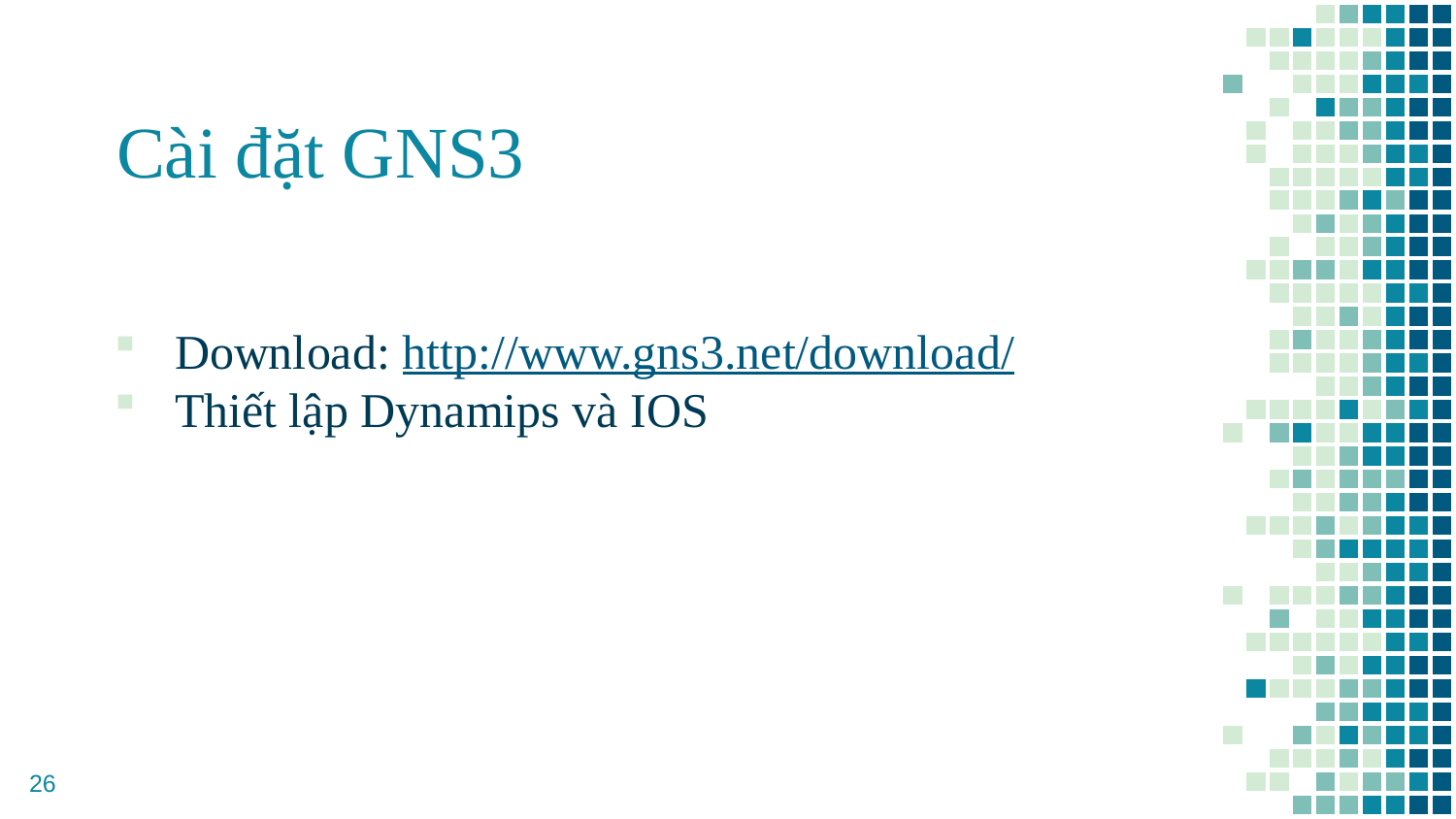

# Cài đặt GNS3
Download: http://www.gns3.net/download/
Thiết lập Dynamips và IOS

26